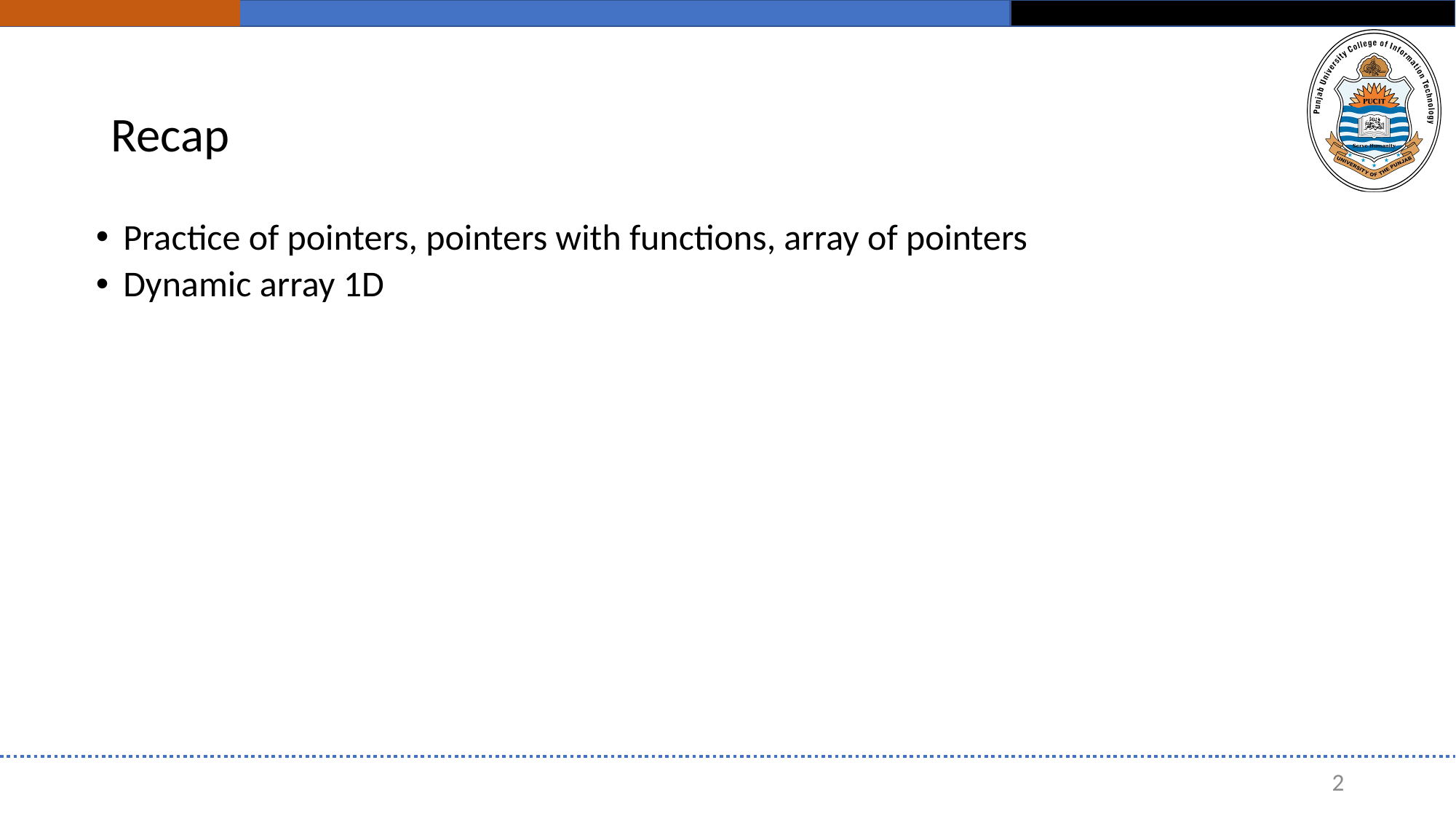

# Recap
Practice of pointers, pointers with functions, array of pointers
Dynamic array 1D
2